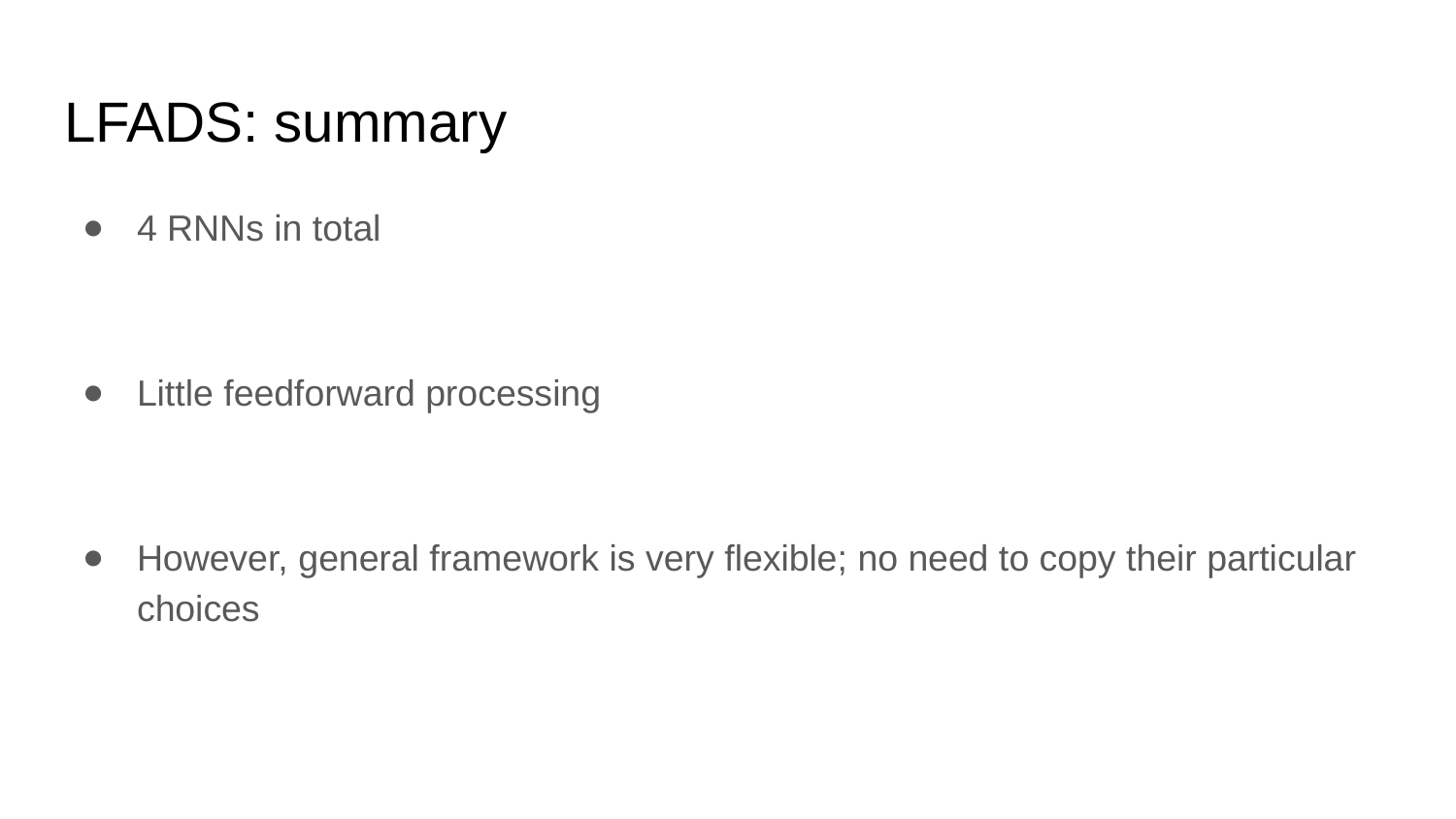

# LFADS: summary
4 RNNs in total

Little feedforward processing

However, general framework is very flexible; no need to copy their particular choices